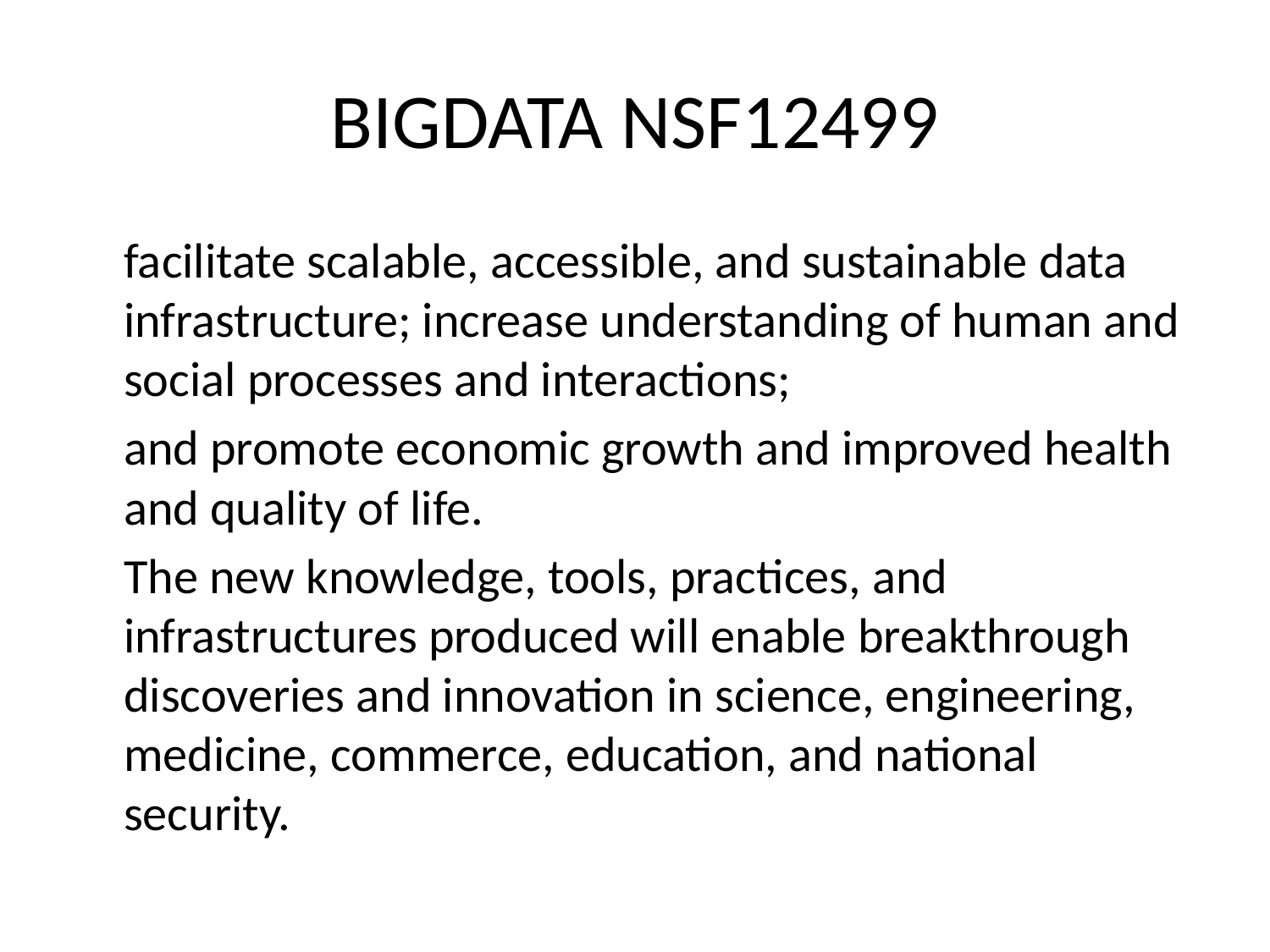

# BIGDATA NSF12499
	facilitate scalable, accessible, and sustainable data infrastructure; increase understanding of human and social processes and interactions;
	and promote economic growth and improved health and quality of life.
	The new knowledge, tools, practices, and infrastructures produced will enable breakthrough discoveries and innovation in science, engineering, medicine, commerce, education, and national security.